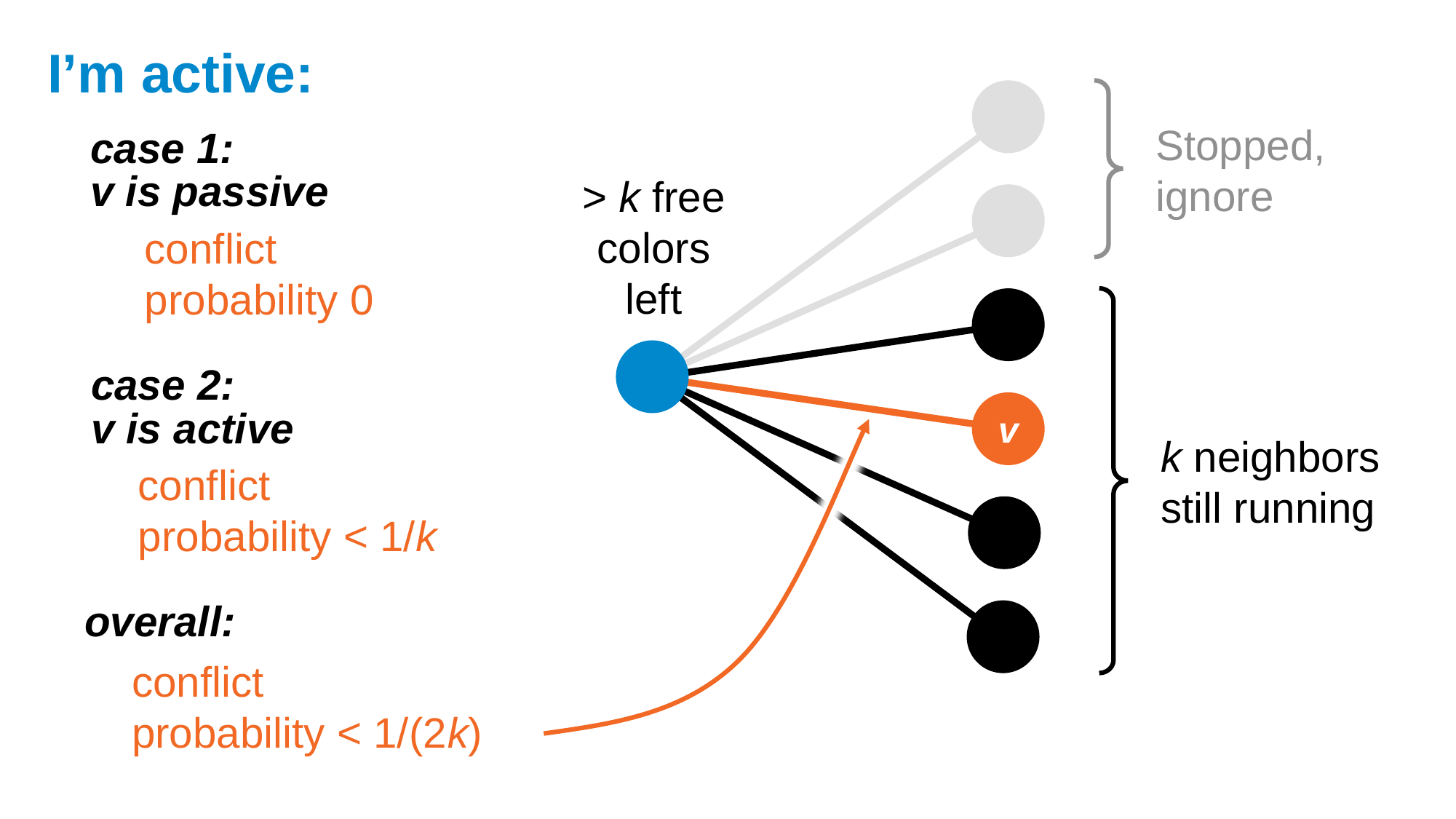

I’m active:

Stopped, ignore
case 1:
v is passive
> k free
colors
left

conflict
probability 0

case 2:
v is active
v

k neighbors
still running
conflict
probability < 1/k

overall:

conflict
probability < 1/(2k)